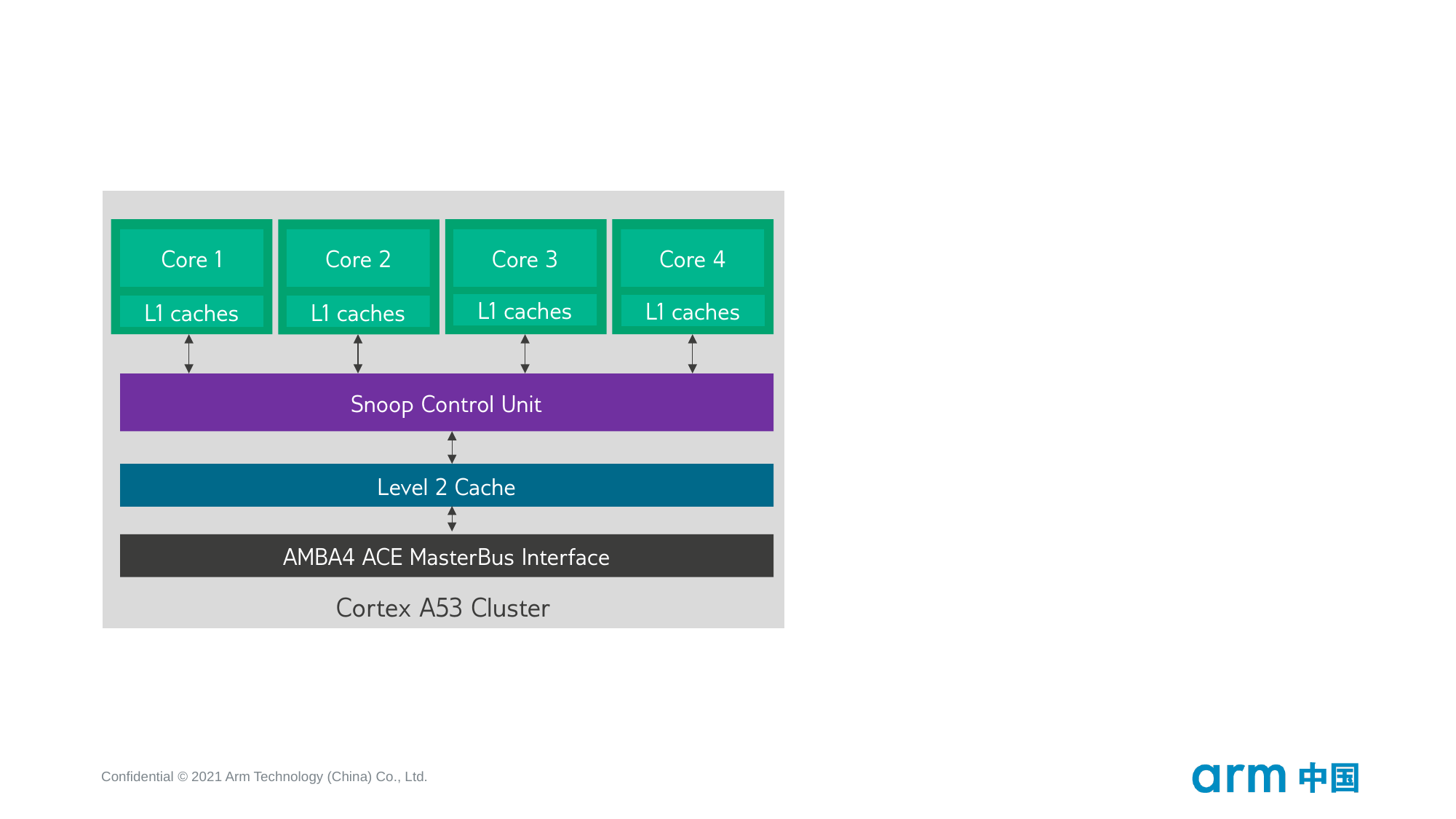

Cortex A53 Cluster

Core 4
L1 caches

Core 1
L1 caches

Core 3
L1 caches

Core 2
L1 caches
Snoop Control Unit
Level 2 Cache
AMBA4 ACE MasterBus Interface